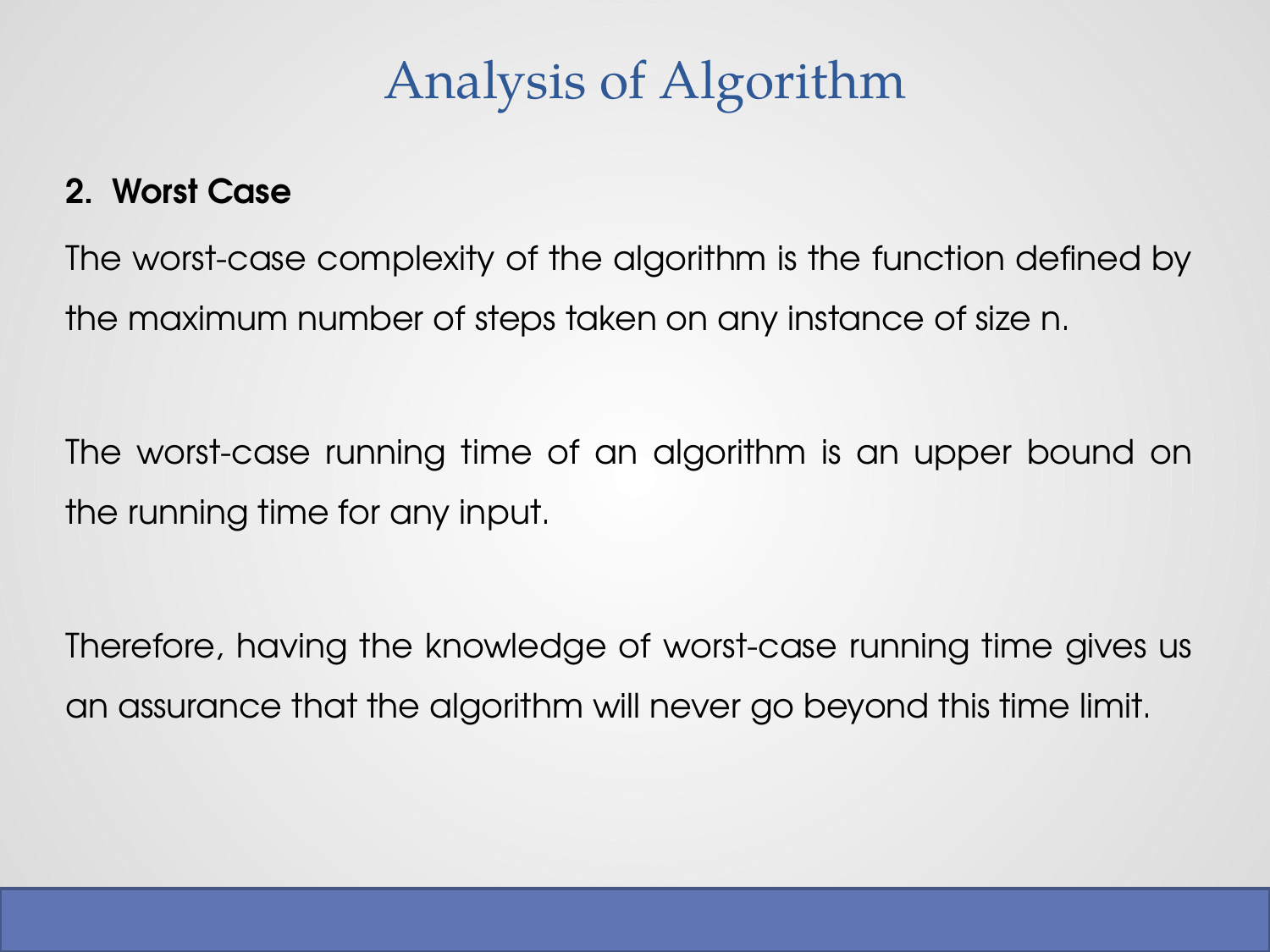

# Analysis of Algorithm
  Worst Case
The worst-case complexity of the algorithm is the function defined by the maximum number of steps taken on any instance of size n.

The worst-case running time of an algorithm is an upper bound on the running time for any input.

Therefore, having the knowledge of worst-case running time gives us an assurance that the algorithm will never go beyond this time limit.